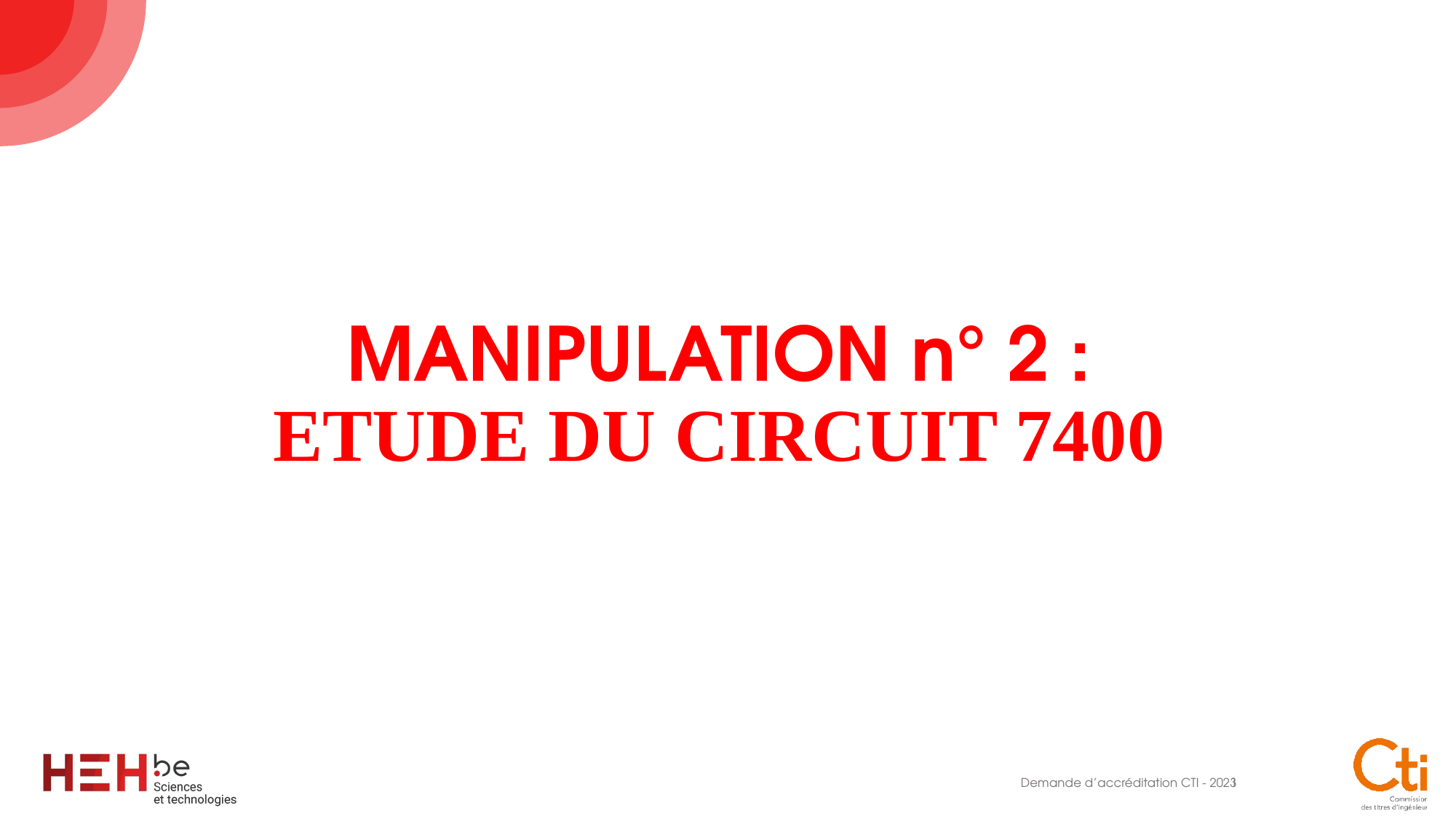

# MANIPULATION n° 2 : ETUDE DU CIRCUIT 7400